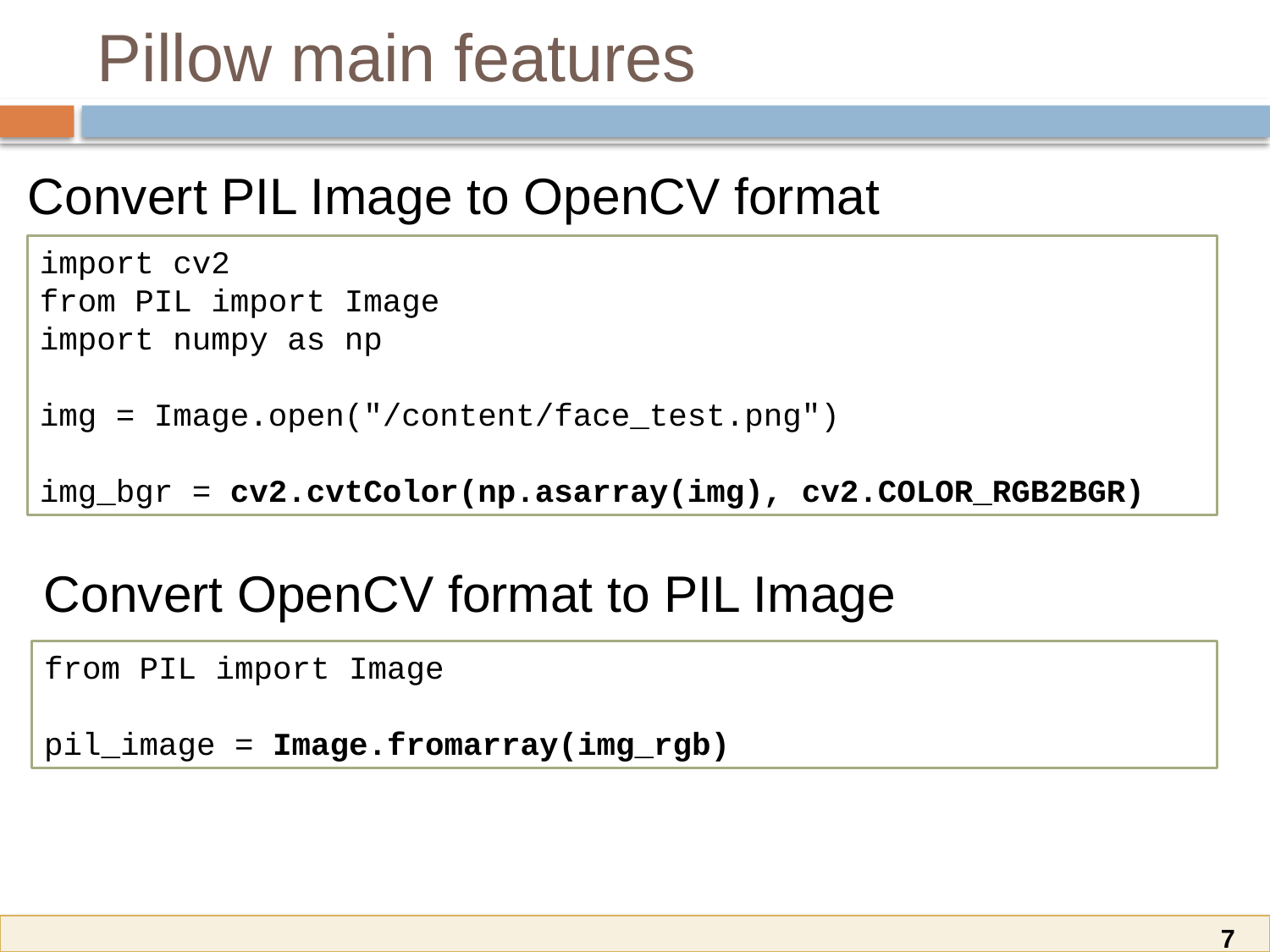

# Pillow main features
Convert PIL Image to OpenCV format
import cv2
from PIL import Image
import numpy as np

img = Image.open("/content/face_test.png")

img_bgr = cv2.cvtColor(np.asarray(img), cv2.COLOR_RGB2BGR)
Convert OpenCV format to PIL Image
from PIL import Image

pil_image = Image.fromarray(img_rgb)
7